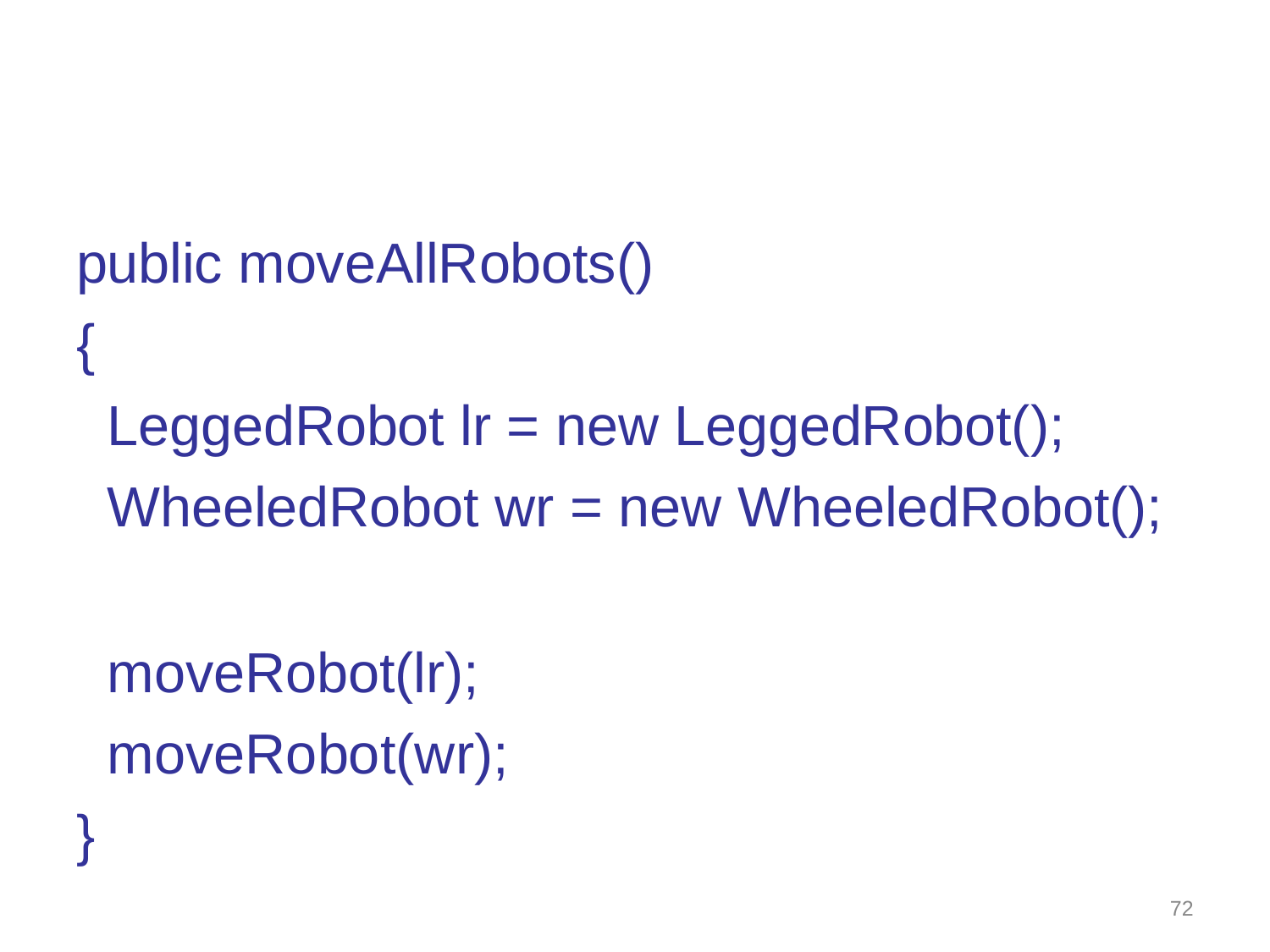

public moveAllRobots()
{
LeggedRobot lr = new LeggedRobot();  WheeledRobot wr = new WheeledRobot();

moveRobot(lr);  moveRobot(wr);
}
72